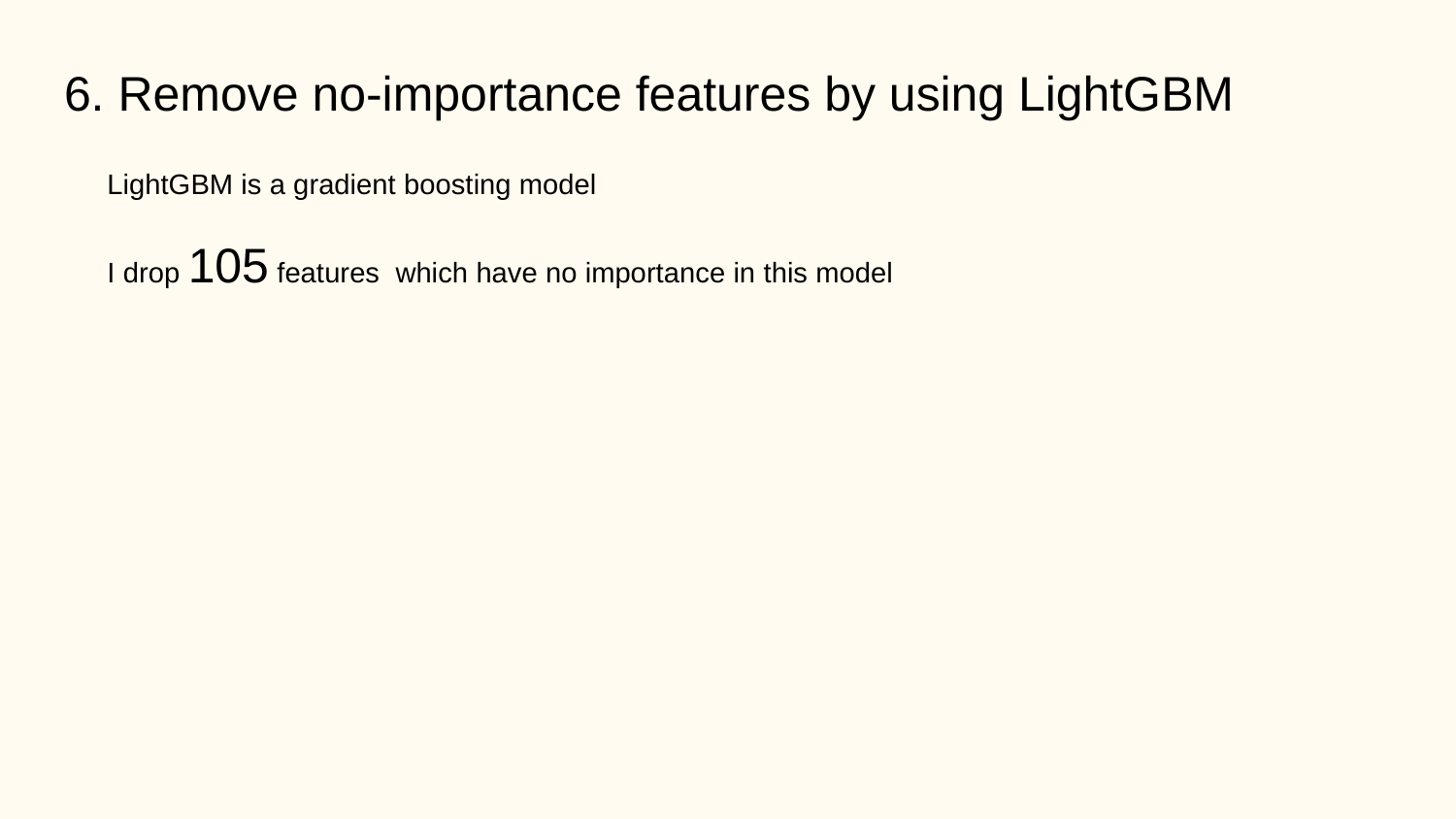

# 6. Remove no-importance features by using LightGBM

LightGBM is a gradient boosting model

I drop 105 features  which have no importance in this model